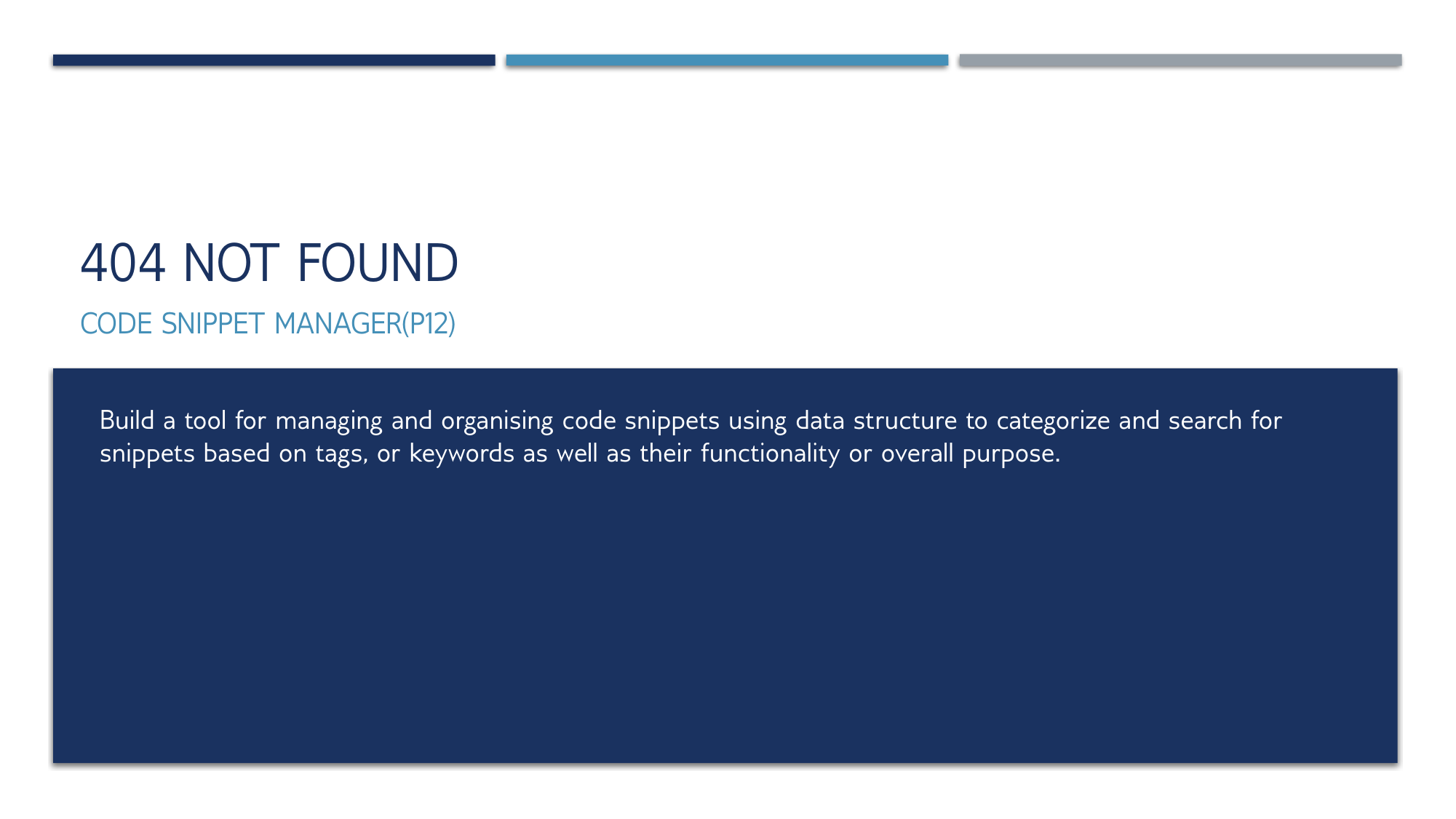

# 404 not found
Code snippet manager(p12)
Build a tool for managing and organising code snippets using data structure to categorize and search for snippets based on tags, or keywords as well as their functionality or overall purpose.